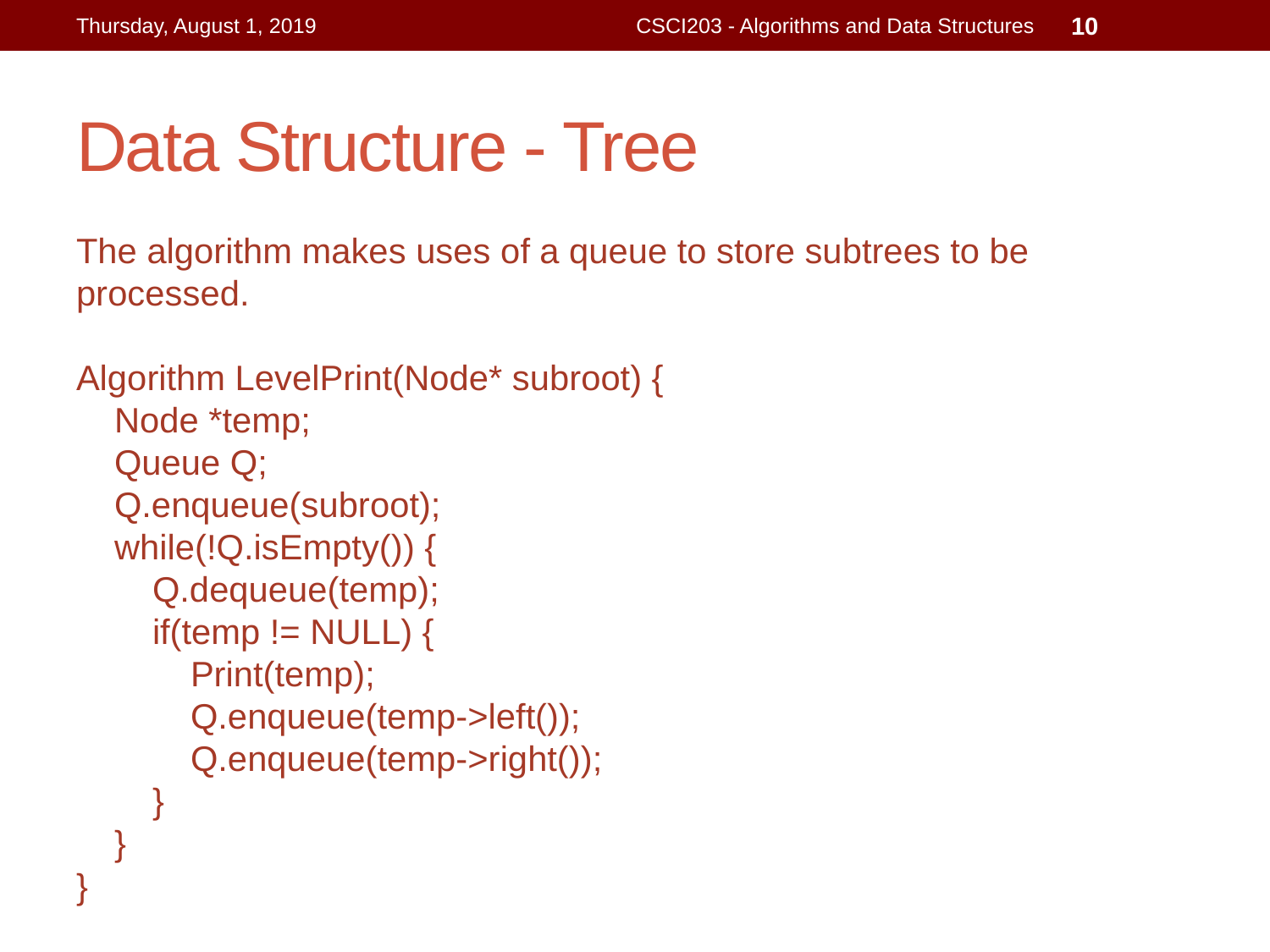

Thursday, August 1, 2019
CSCI203 - Algorithms and Data Structures
10
# Data Structure - Tree
The algorithm makes uses of a queue to store subtrees to be processed.

Algorithm LevelPrint(Node* subroot) {
Node *temp;
Queue Q;
Q.enqueue(subroot);
while(!Q.isEmpty()) {
Q.dequeue(temp);
if(temp != NULL) {
Print(temp);
Q.enqueue(temp->left());
Q.enqueue(temp->right());
}
}
}